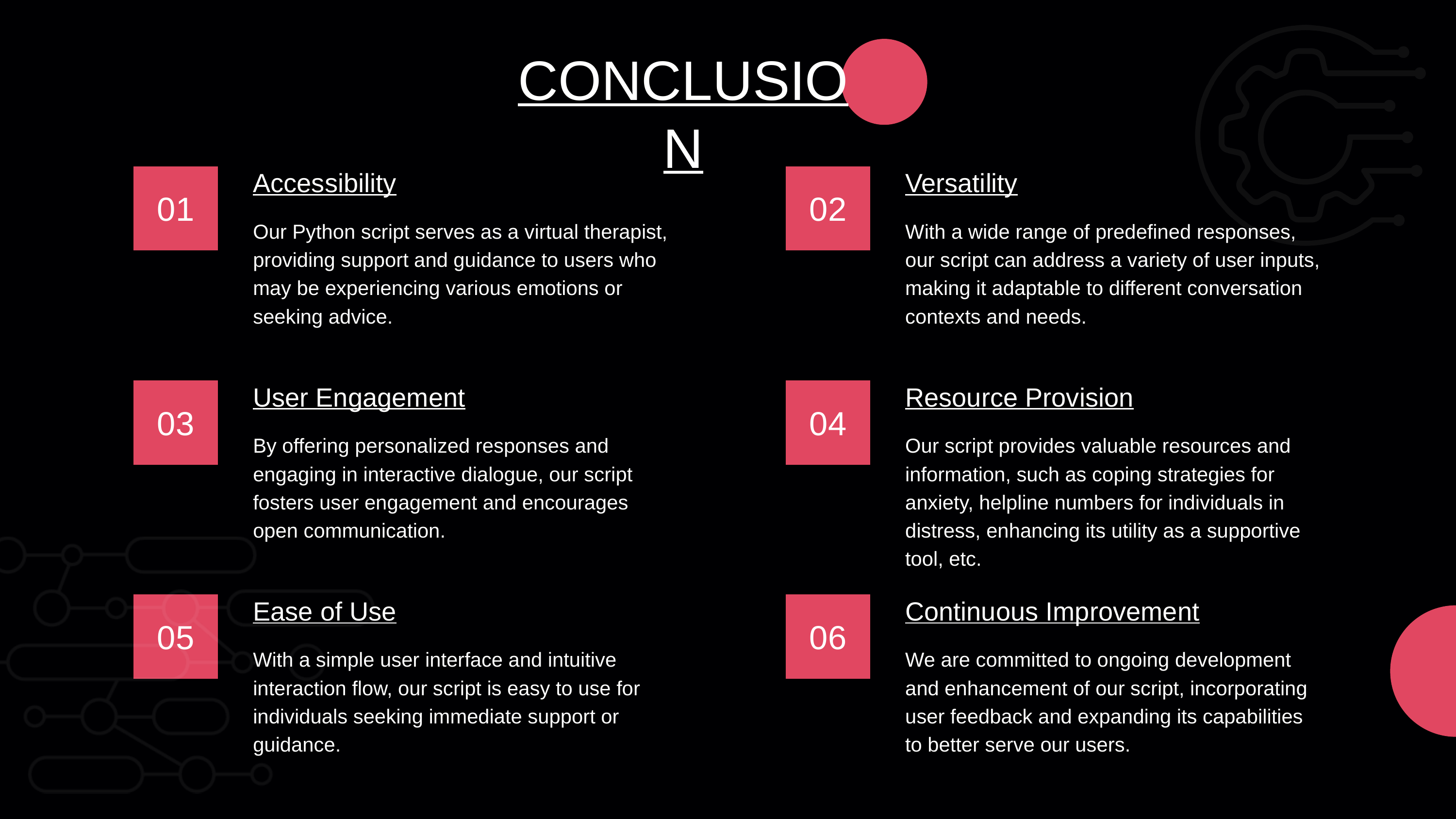

CONCLUSION
Accessibility
Versatility

01
02
Our Python script serves as a virtual therapist, providing support and guidance to users who may be experiencing various emotions or seeking advice.
With a wide range of predefined responses, our script can address a variety of user inputs, making it adaptable to different conversation contexts and needs.
User Engagement
Resource Provision

03
04
By offering personalized responses and engaging in interactive dialogue, our script fosters user engagement and encourages open communication.
Our script provides valuable resources and information, such as coping strategies for anxiety, helpline numbers for individuals in distress, enhancing its utility as a supportive tool, etc.

Ease of Use
Continuous Improvement

05
06
With a simple user interface and intuitive interaction flow, our script is easy to use for individuals seeking immediate support or guidance.
We are committed to ongoing development and enhancement of our script, incorporating user feedback and expanding its capabilities to better serve our users.